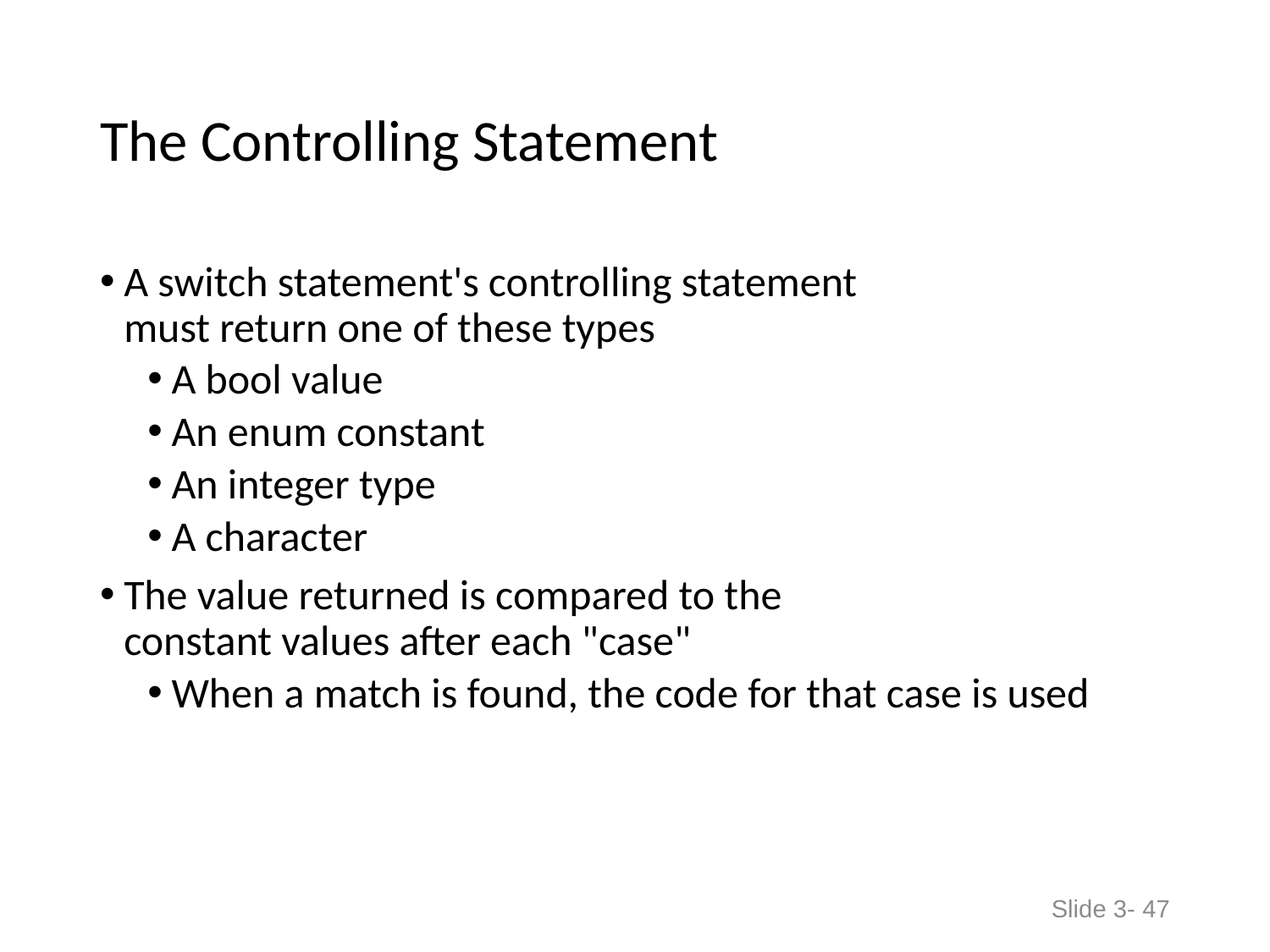

# The Controlling Statement
A switch statement's controlling statement
must return one of these types
A bool value
An enum constant
An integer type
A character
The value returned is compared to the
constant values after each "case"
When a match is found, the code for that case is used
Slide 3- 47